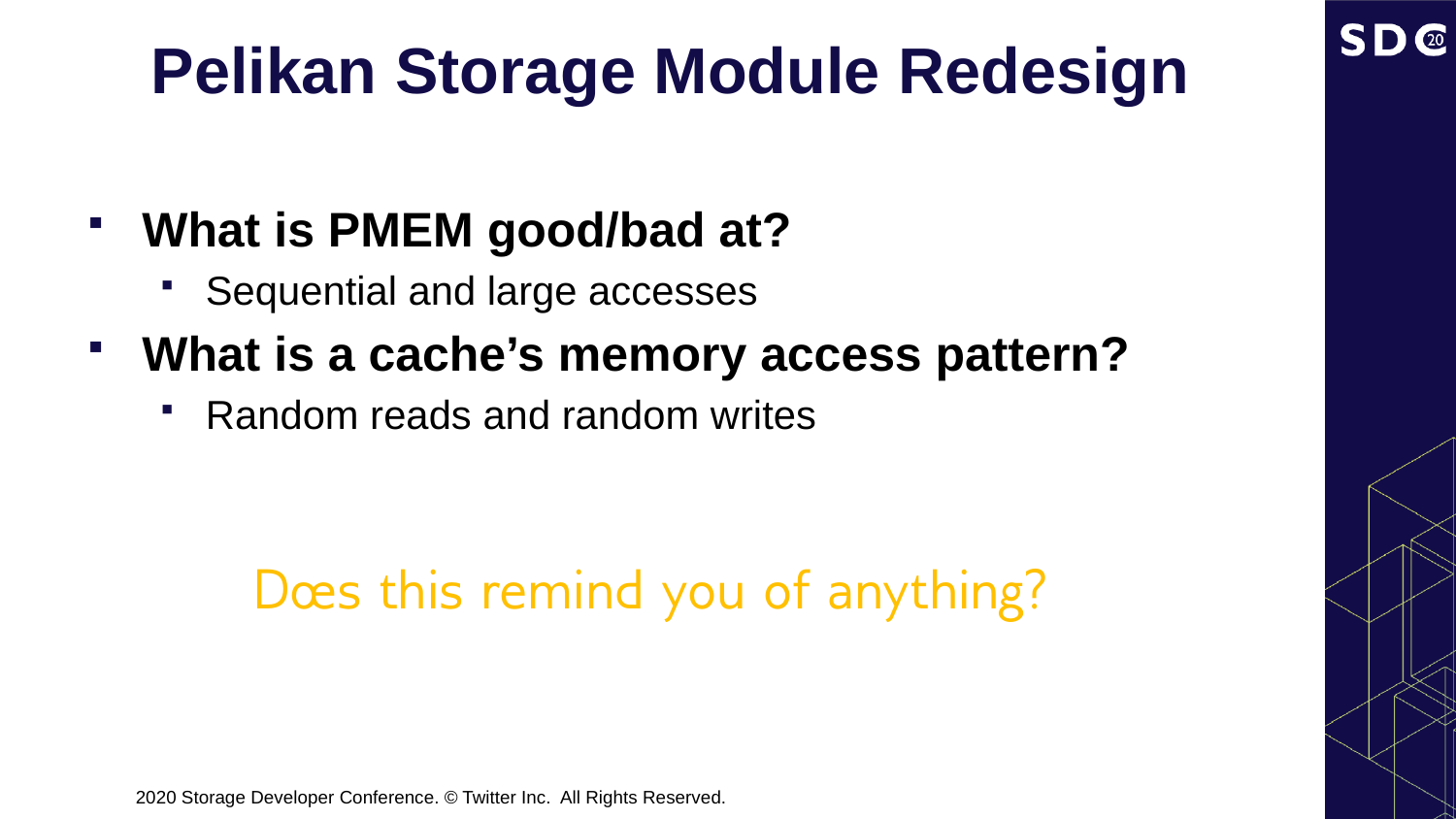

# Pelikan Storage Module Redesign
What is PMEM good/bad at?
Sequential and large accesses
What is a cache’s memory access pattern?
Random reads and random writes

Does this remind you of anything?